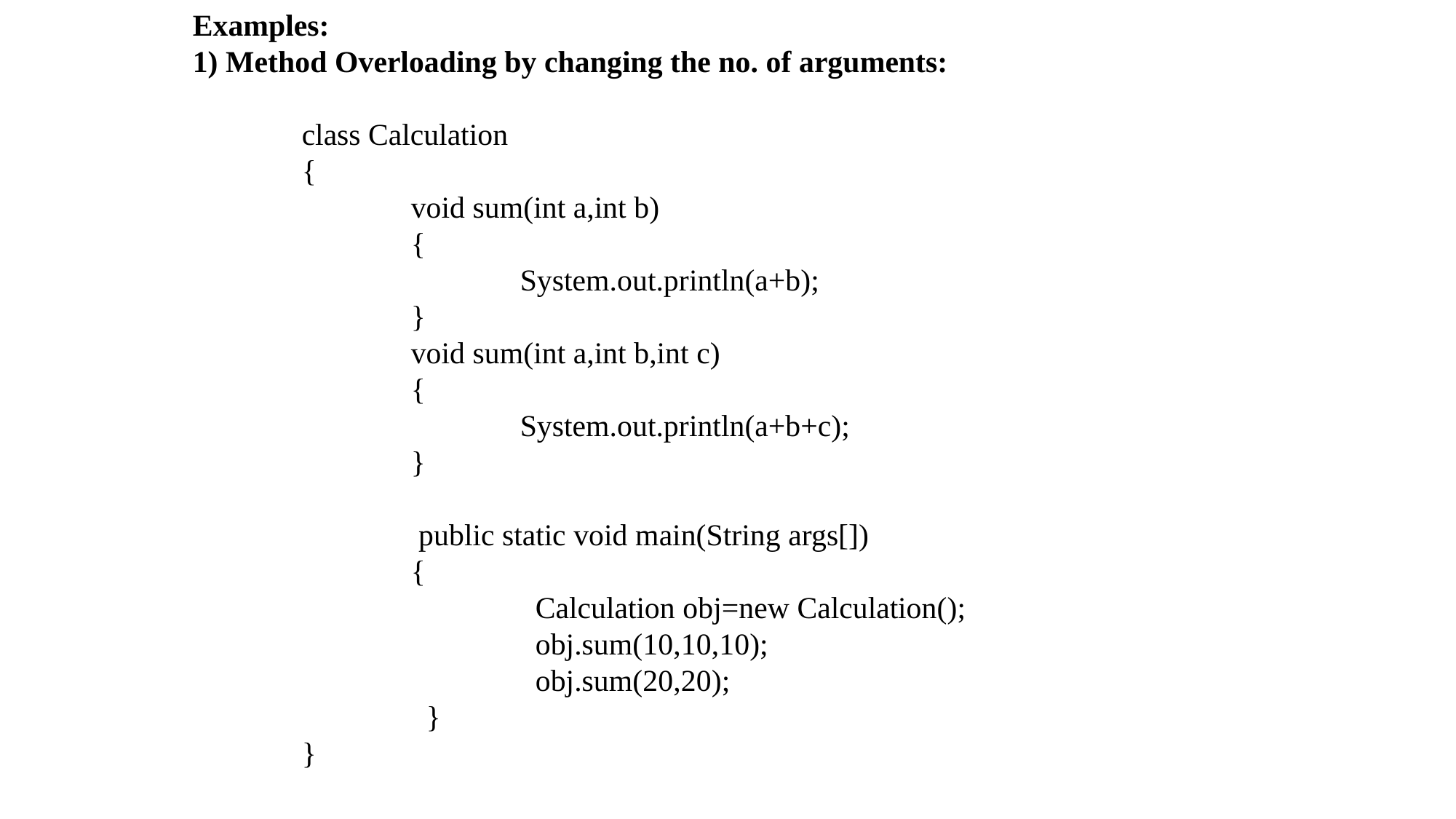

Examples:
1) Method Overloading by changing the no. of arguments:

	class Calculation
	{
  		void sum(int a,int b)
		{
			System.out.println(a+b);
		}
  		void sum(int a,int b,int c)
		{
			System.out.println(a+b+c);
		}

 		 public static void main(String args[])
		{
			  Calculation obj=new Calculation();
			  obj.sum(10,10,10);
			  obj.sum(20,20);
		  }
	}